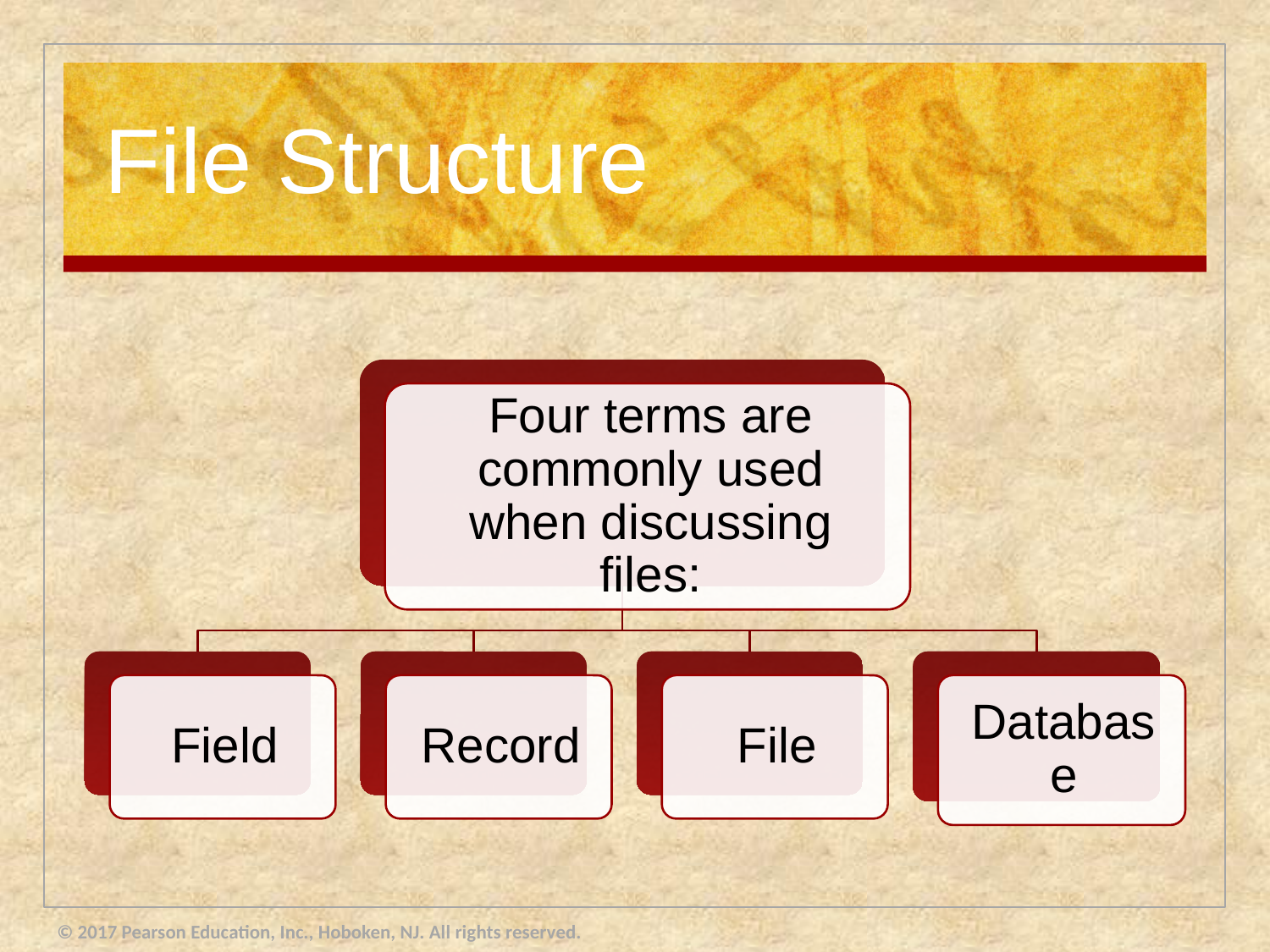

# File Structure
Four terms are commonly used when discussing files:
Field
Record
File
Database
© 2017 Pearson Education, Inc., Hoboken, NJ. All rights reserved.